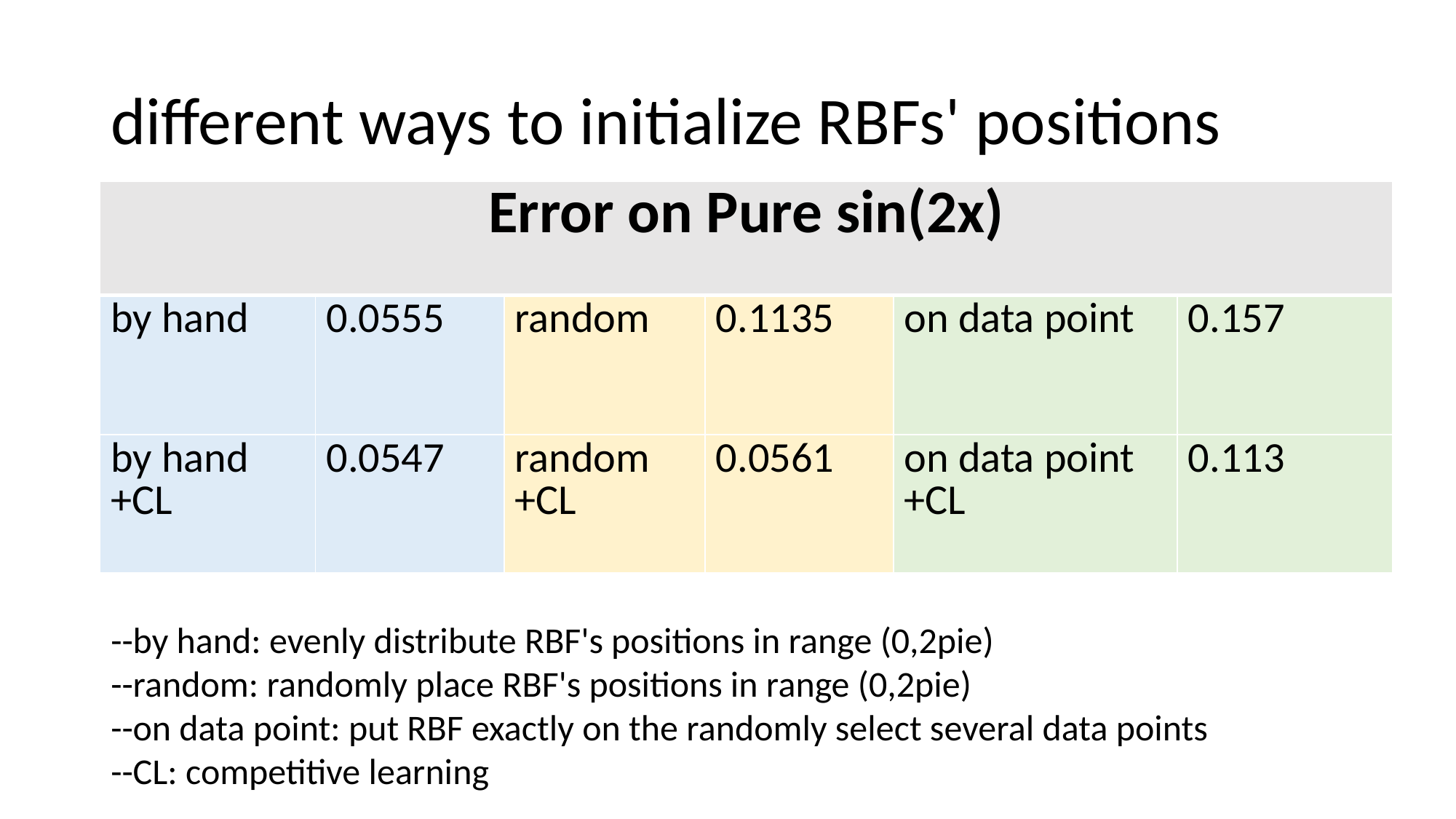

# different ways to initialize RBFs' positions
| Error on Pure sin(2x) |  |  |  |  |  |
| --- | --- | --- | --- | --- | --- |
| by hand | 0.0555 | random | 0.1135 | on data point | 0.157 |
| by hand +CL | 0.0547 | random +CL | 0.0561 | on data point +CL | 0.113 |
--by hand: evenly distribute RBF's positions in range (0,2pie)
--random: randomly place RBF's positions in range (0,2pie)
--on data point: put RBF exactly on the randomly select several data points
--CL: competitive learning